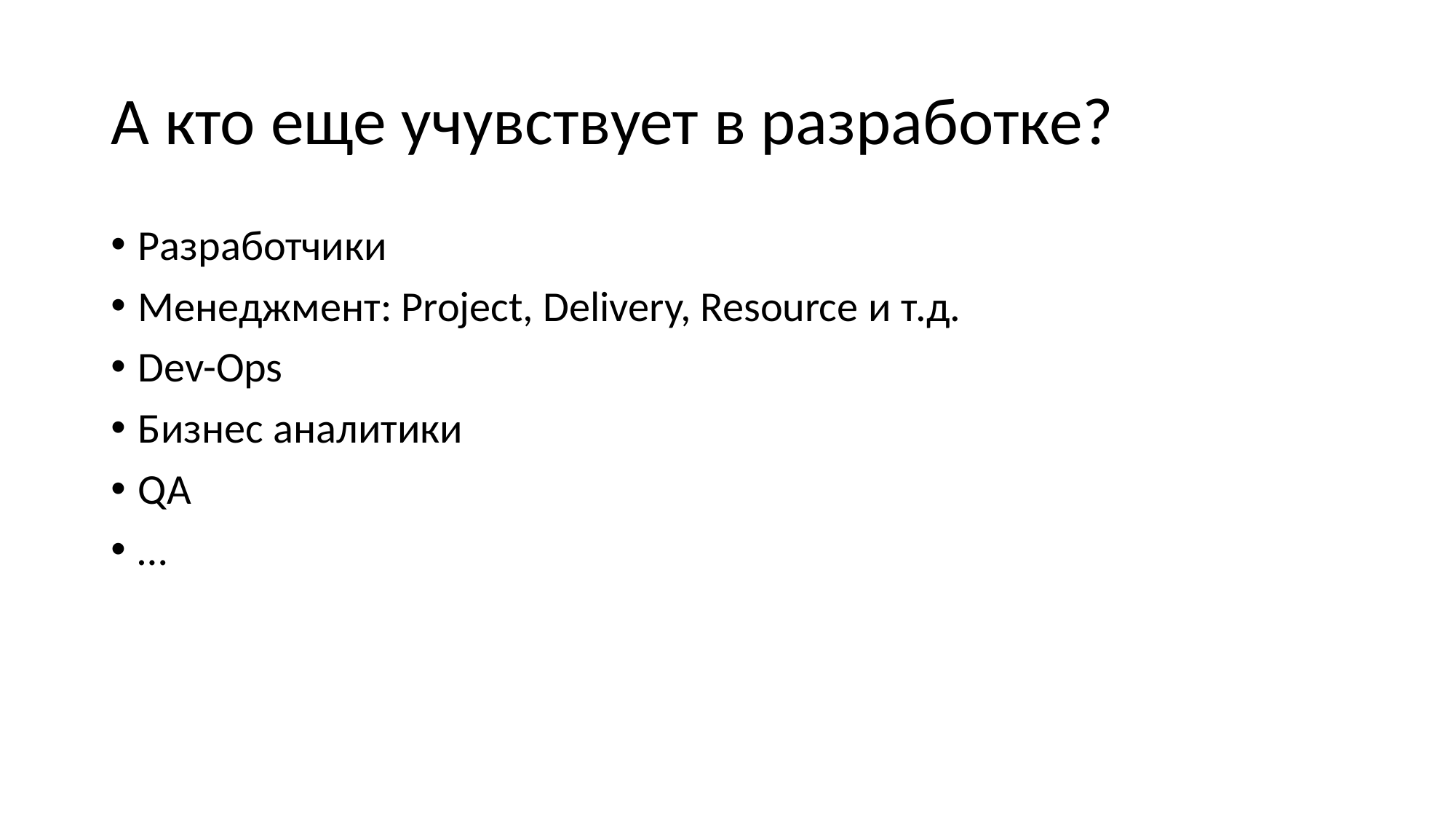

# А кто еще учувствует в разработке?
Разработчики
Менеджмент: Project, Delivery, Resource и т.д.
Dev-Ops
Бизнес аналитики
QA
…